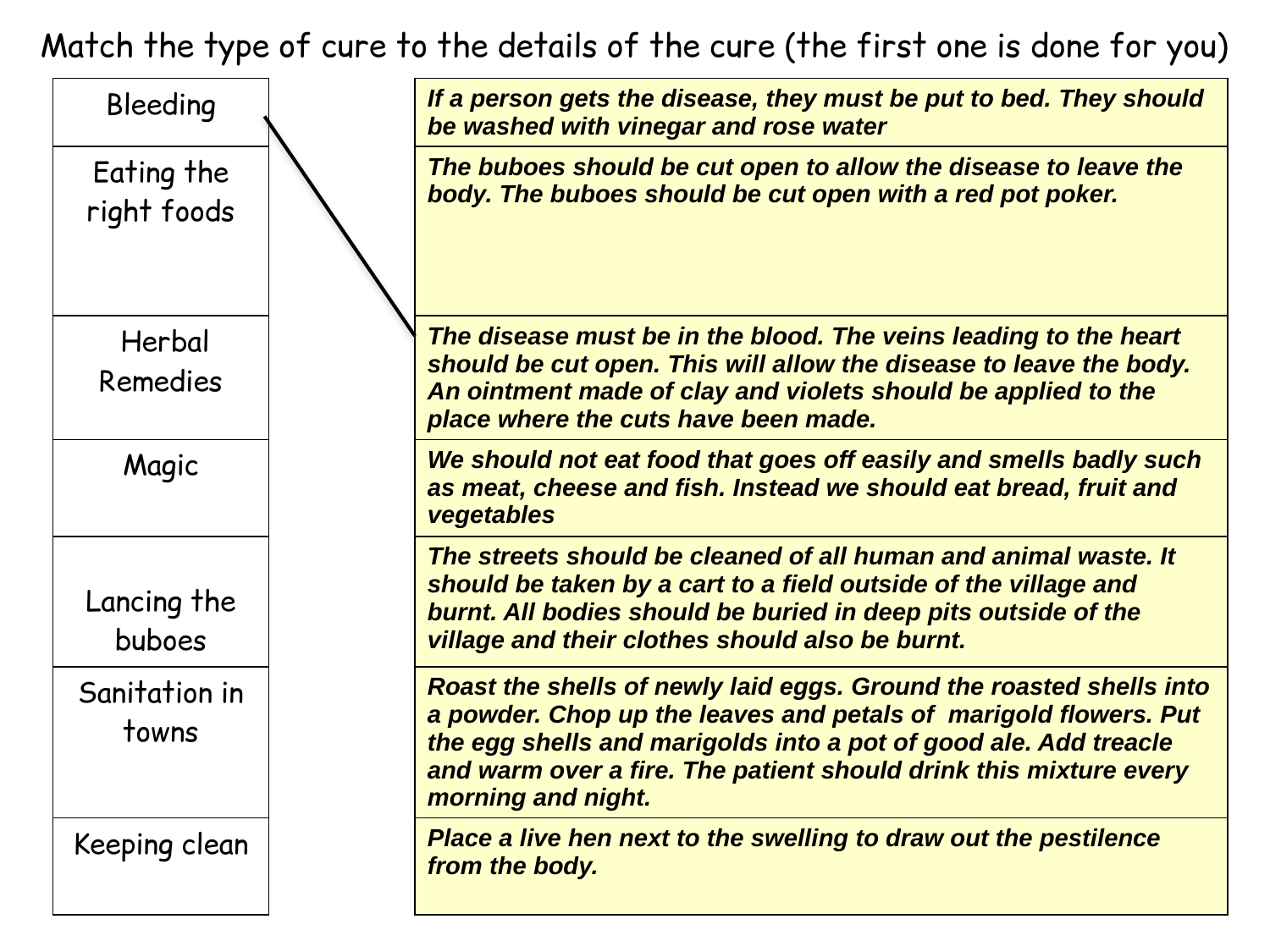

Match the type of cure to the details of the cure (the first one is done for you)
| Bleeding |  | If a person gets the disease, they must be put to bed. They should be washed with vinegar and rose water |
| --- | --- | --- |
| Eating the right foods |  | The buboes should be cut open to allow the disease to leave the body. The buboes should be cut open with a red pot poker. |
| Herbal Remedies |  | The disease must be in the blood. The veins leading to the heart should be cut open. This will allow the disease to leave the body. An ointment made of clay and violets should be applied to the place where the cuts have been made. |
| Magic |  | We should not eat food that goes off easily and smells badly such as meat, cheese and fish. Instead we should eat bread, fruit and vegetables |
| Lancing the buboes |  | The streets should be cleaned of all human and animal waste. It should be taken by a cart to a field outside of the village and burnt. All bodies should be buried in deep pits outside of the village and their clothes should also be burnt. |
| Sanitation in towns |  | Roast the shells of newly laid eggs. Ground the roasted shells into a powder. Chop up the leaves and petals of  marigold flowers. Put the egg shells and marigolds into a pot of good ale. Add treacle and warm over a fire. The patient should drink this mixture every morning and night. |
| Keeping clean |  | Place a live hen next to the swelling to draw out the pestilence from the body. |